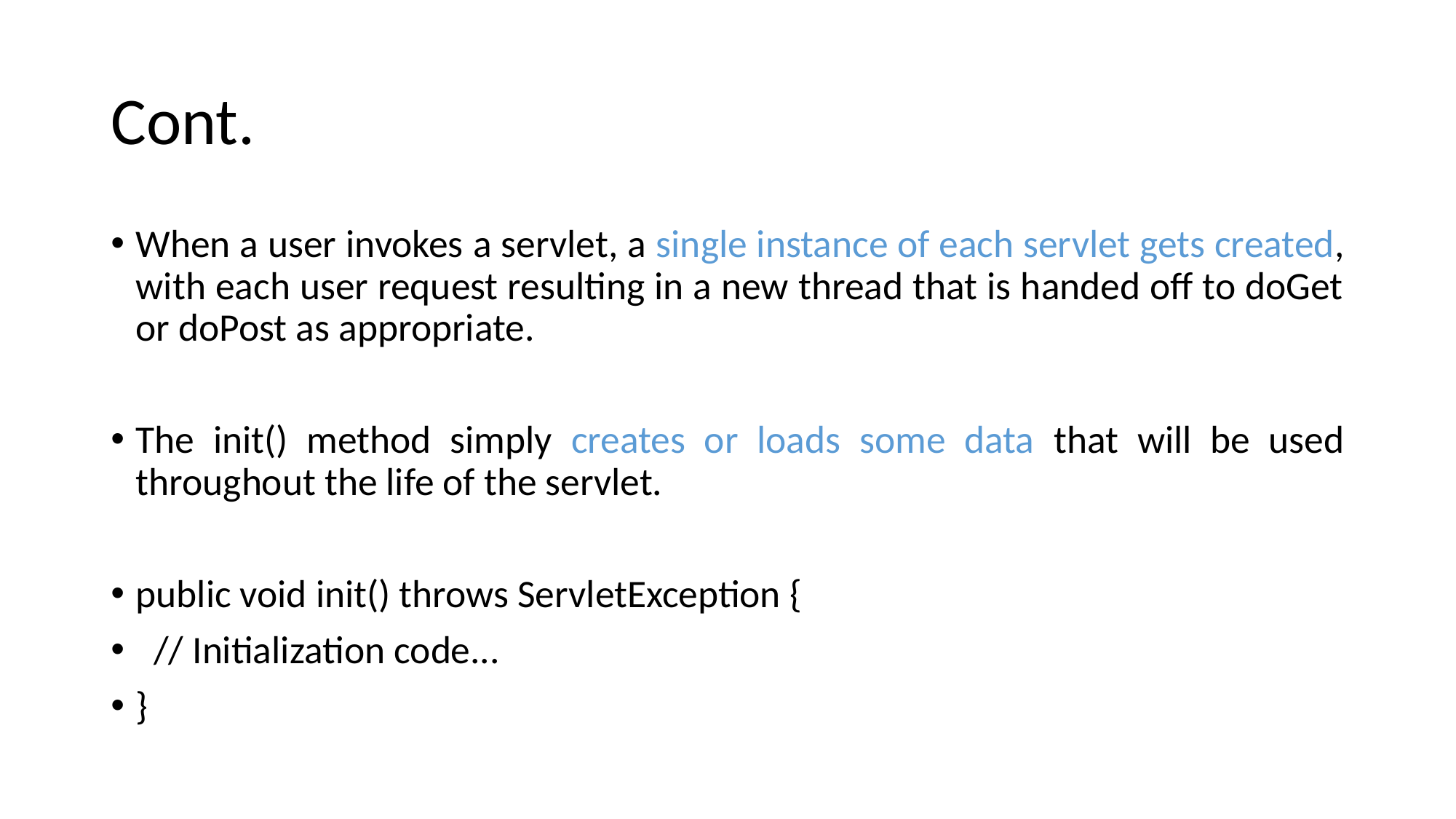

# Cont.
When a user invokes a servlet, a single instance of each servlet gets created, with each user request resulting in a new thread that is handed off to doGet or doPost as appropriate.

The init() method simply creates or loads some data that will be used throughout the life of the servlet.

public void init() throws ServletException {
  // Initialization code...
}